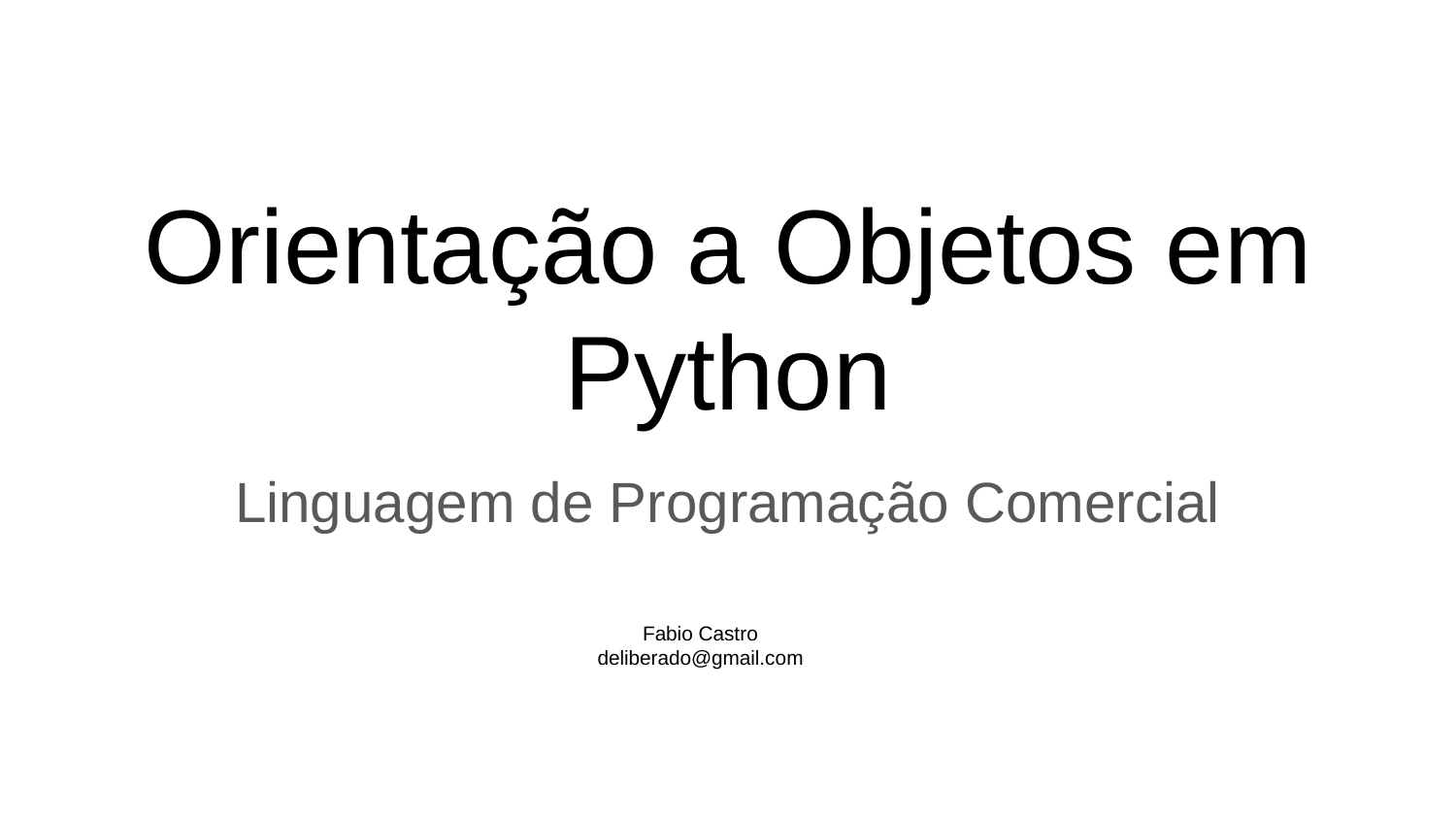

# Orientação a Objetos em Python
Linguagem de Programação Comercial
Fabio Castro
deliberado@gmail.com